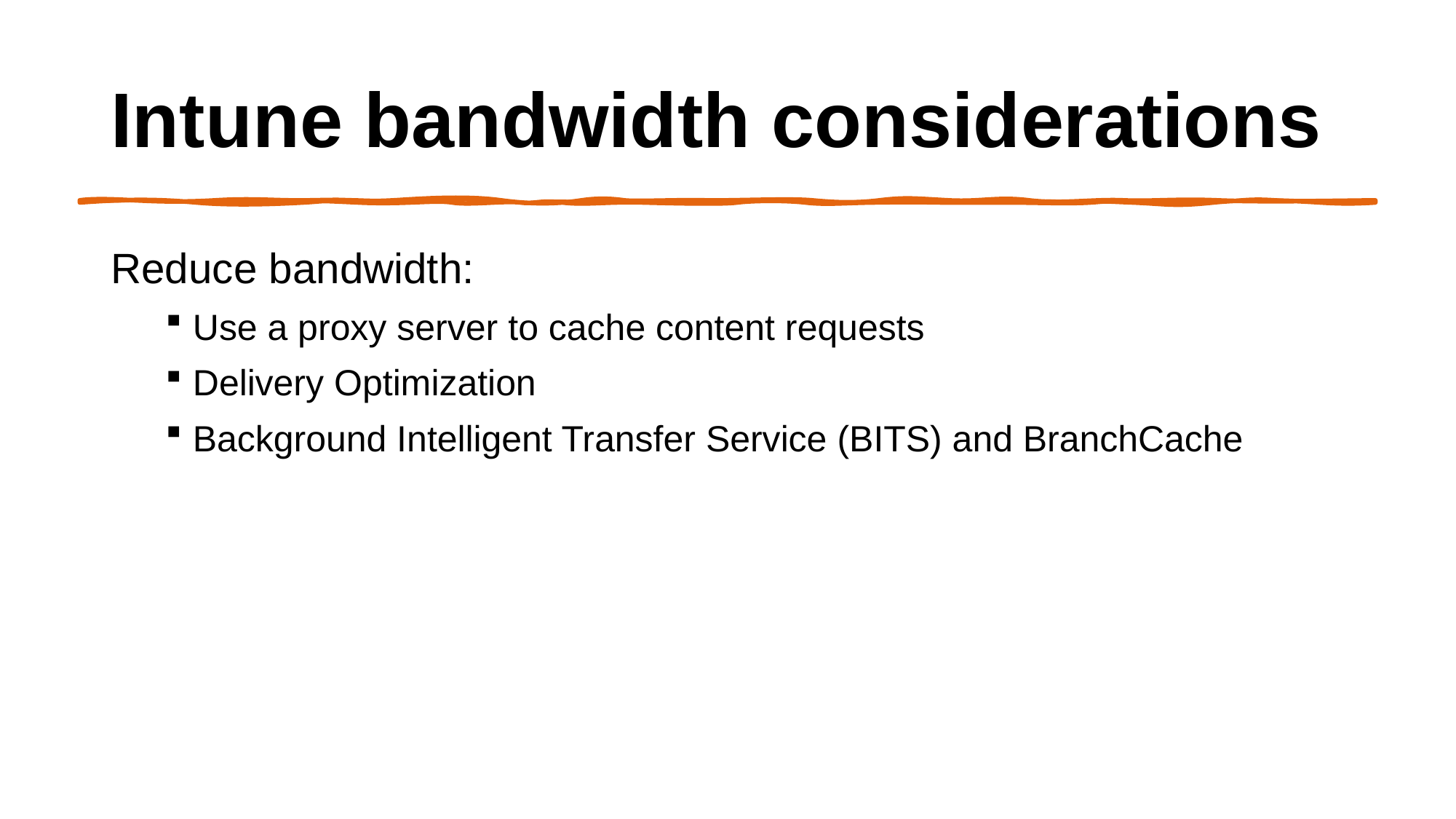

# Intune bandwidth considerations

Reduce bandwidth:
Use a proxy server to cache content requests
Delivery Optimization
Background Intelligent Transfer Service (BITS) and BranchCache